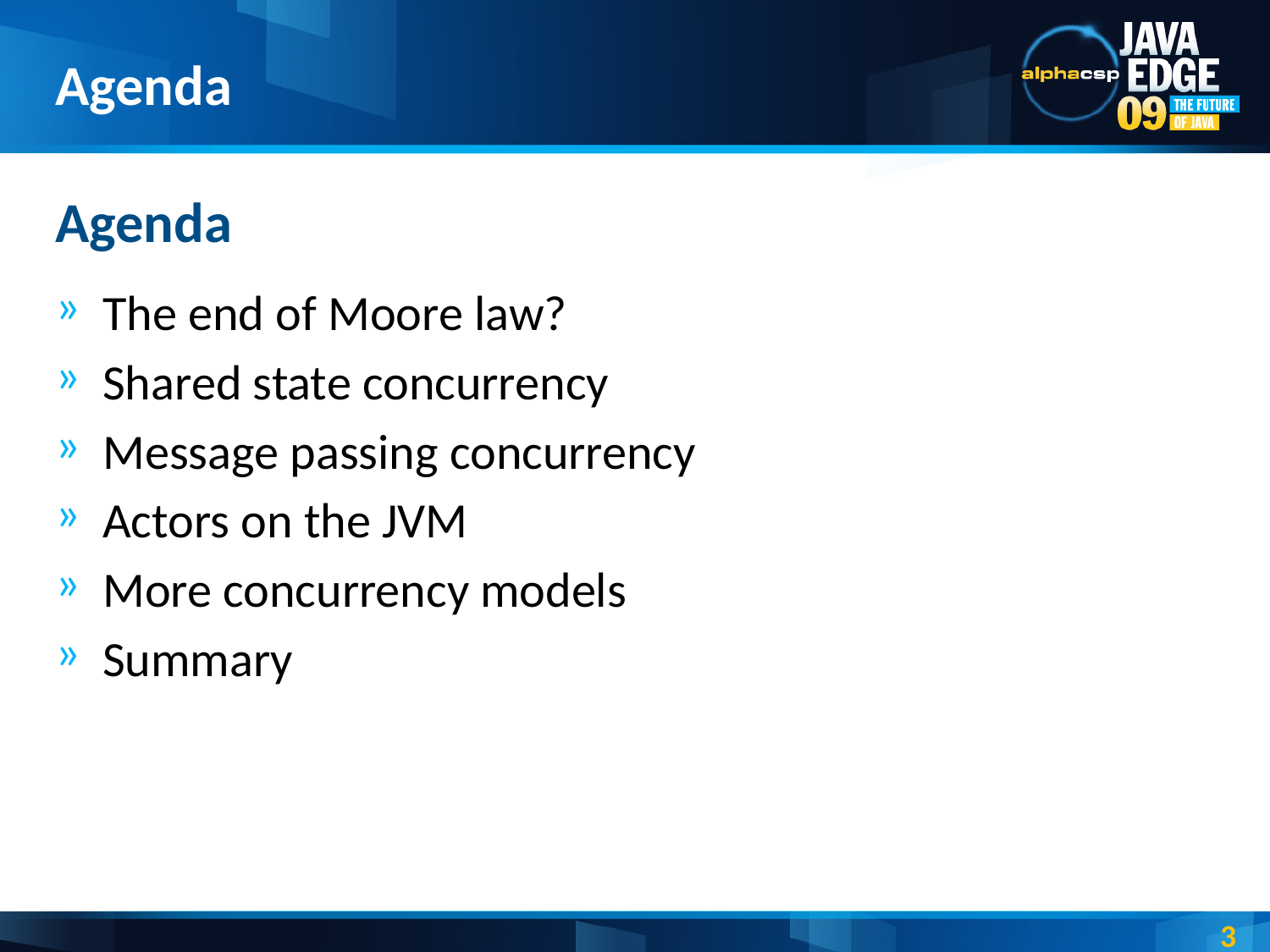

# Agenda
Agenda
The end of Moore law?
Shared state concurrency
Message passing concurrency
Actors on the JVM
More concurrency models
Summary